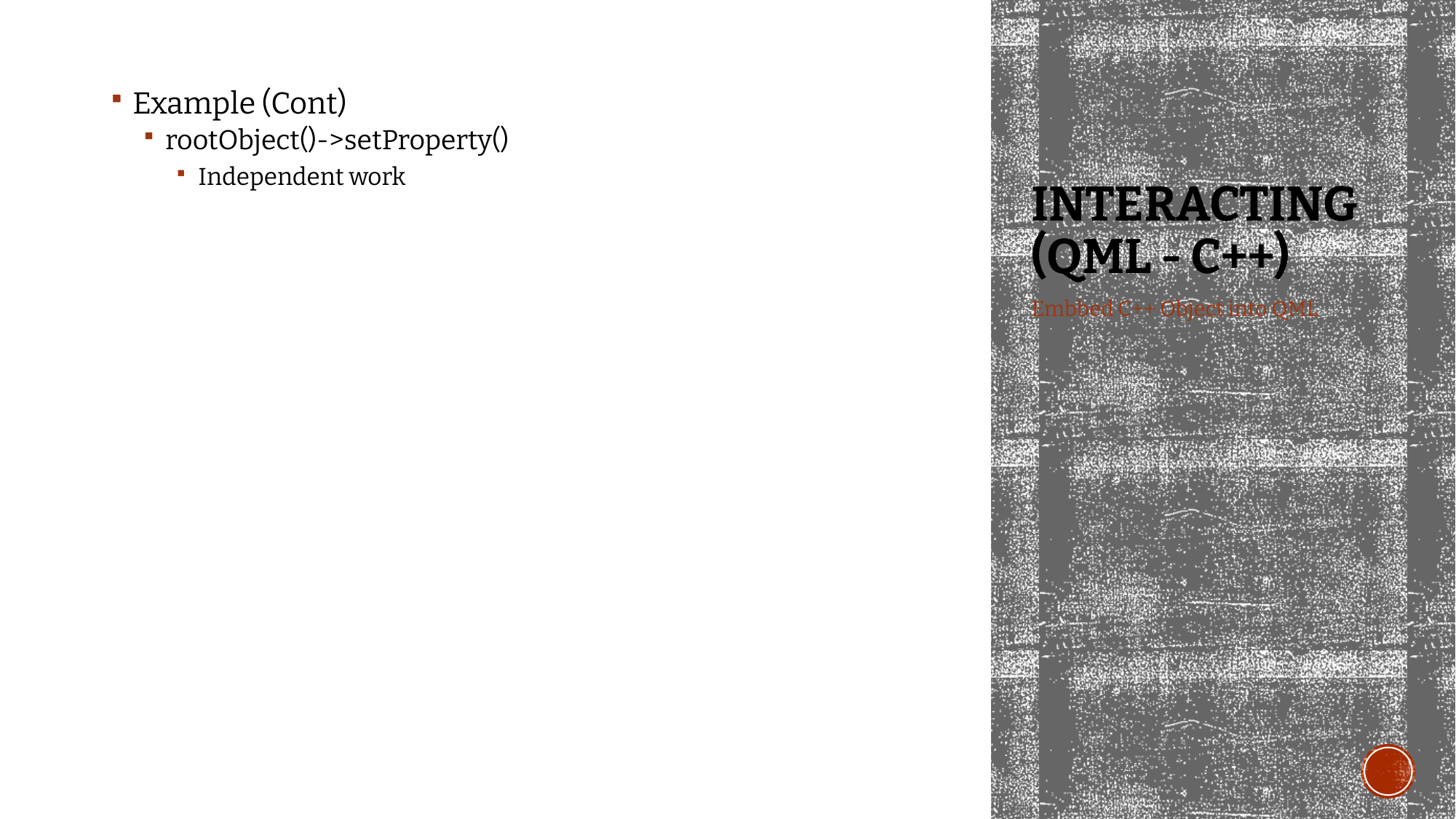

Example (Cont)
rootObject()->setProperty()
Independent work
# Interacting (QML - C++)
Embbed C++ Object into QML